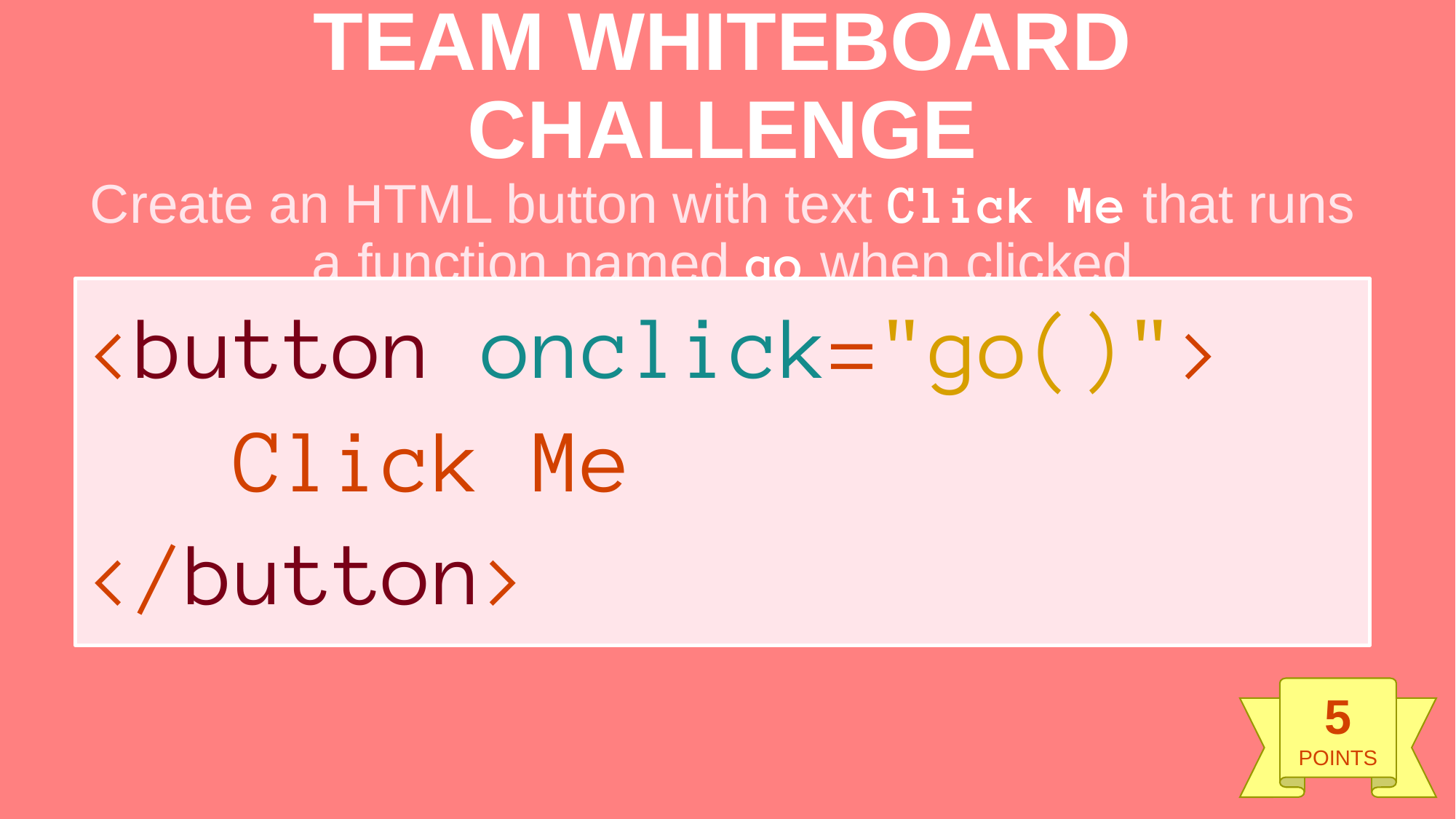

# TEAM WHITEBOARD CHALLENGE Create an HTML button with text Click Me that runs a function named go when clicked
<button onclick="go()">
   Click Me
</button>
5
POINTS